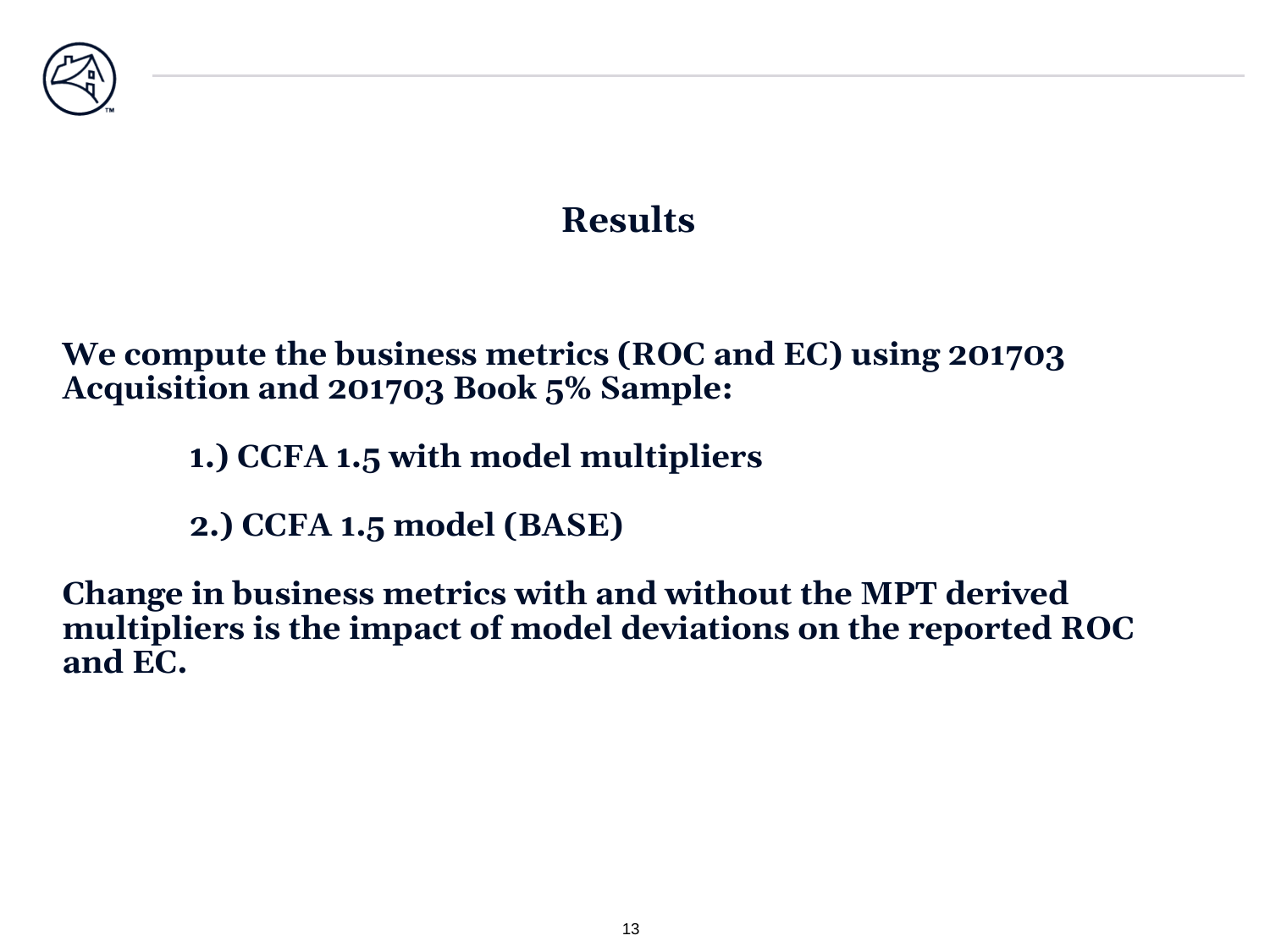

Results
# We compute the business metrics (ROC and EC) using 201703 Acquisition and 201703 Book 5% Sample: 1.) CCFA 1.5 with model multipliers 2.) CCFA 1.5 model (BASE) Change in business metrics with and without the MPT derived multipliers is the impact of model deviations on the reported ROC and EC.